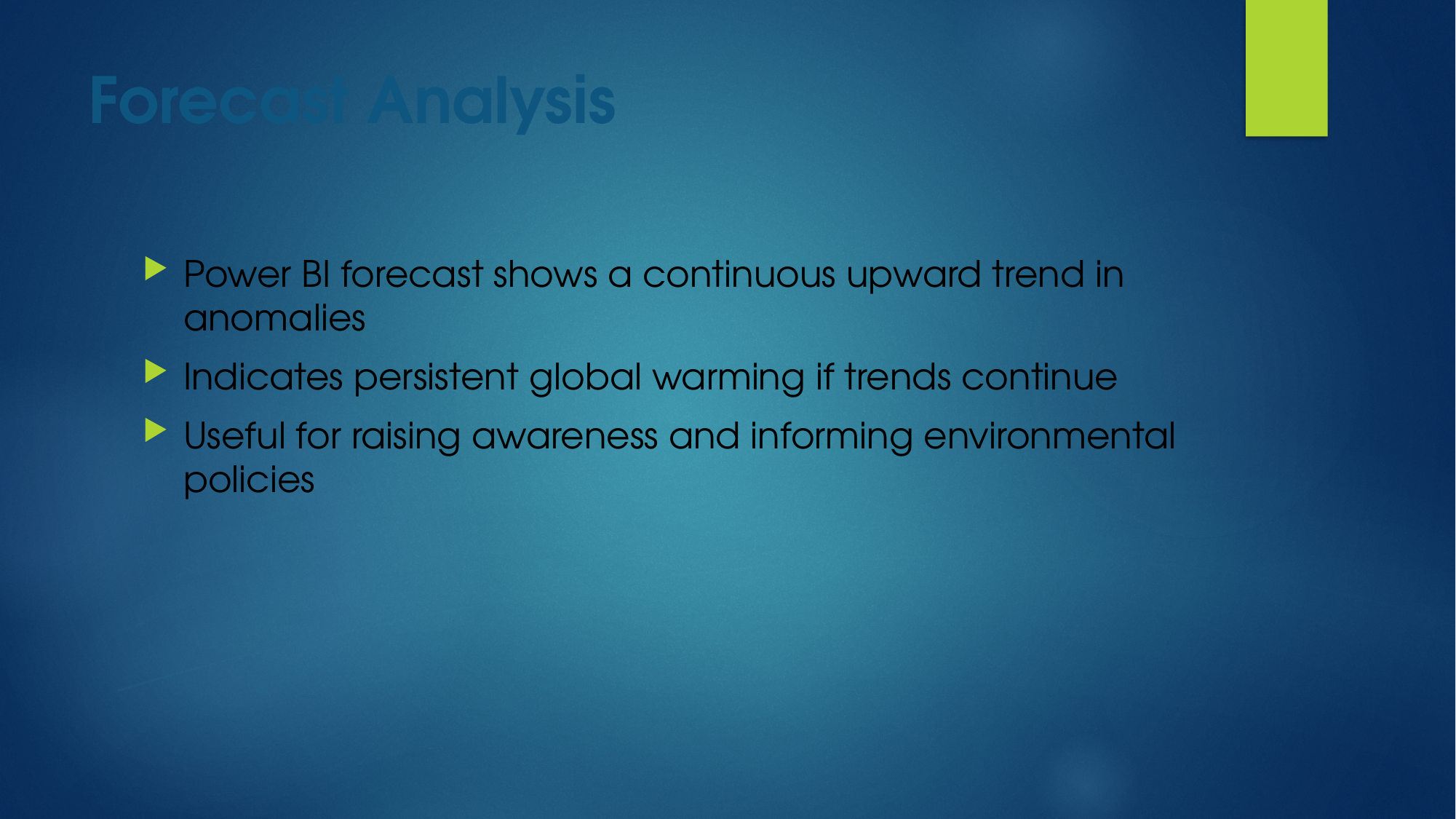

# Forecast Analysis
Power BI forecast shows a continuous upward trend in anomalies
Indicates persistent global warming if trends continue
Useful for raising awareness and informing environmental policies